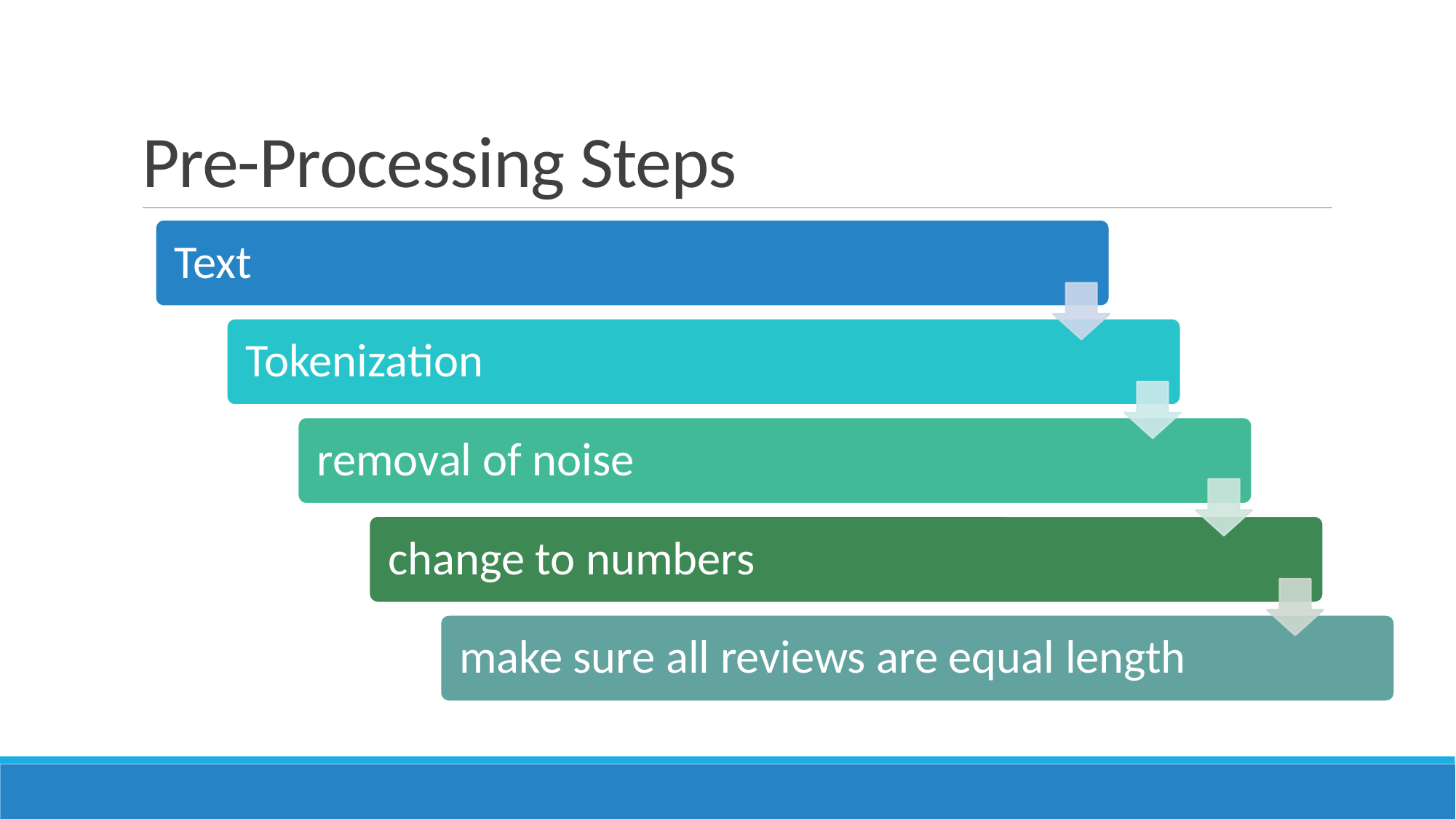

# Pre-Processing Steps
Text
Tokenization
removal of noise
change to numbers
make sure all reviews are equal length